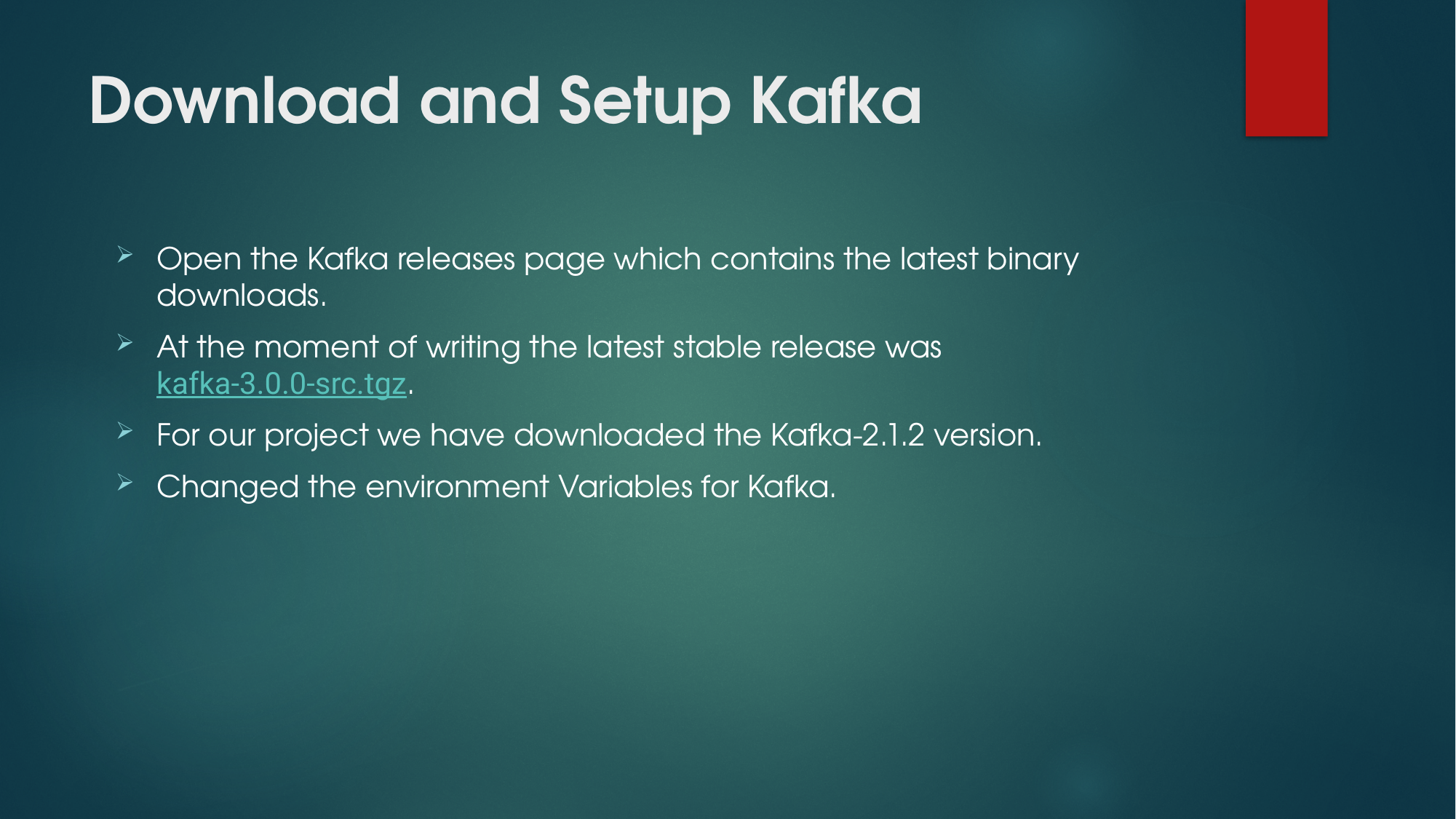

# Download and Setup Kafka
Open the Kafka releases page which contains the latest binary downloads.
At the moment of writing the latest stable release was kafka-3.0.0-src.tgz.
For our project we have downloaded the Kafka-2.1.2 version.
Changed the environment Variables for Kafka.